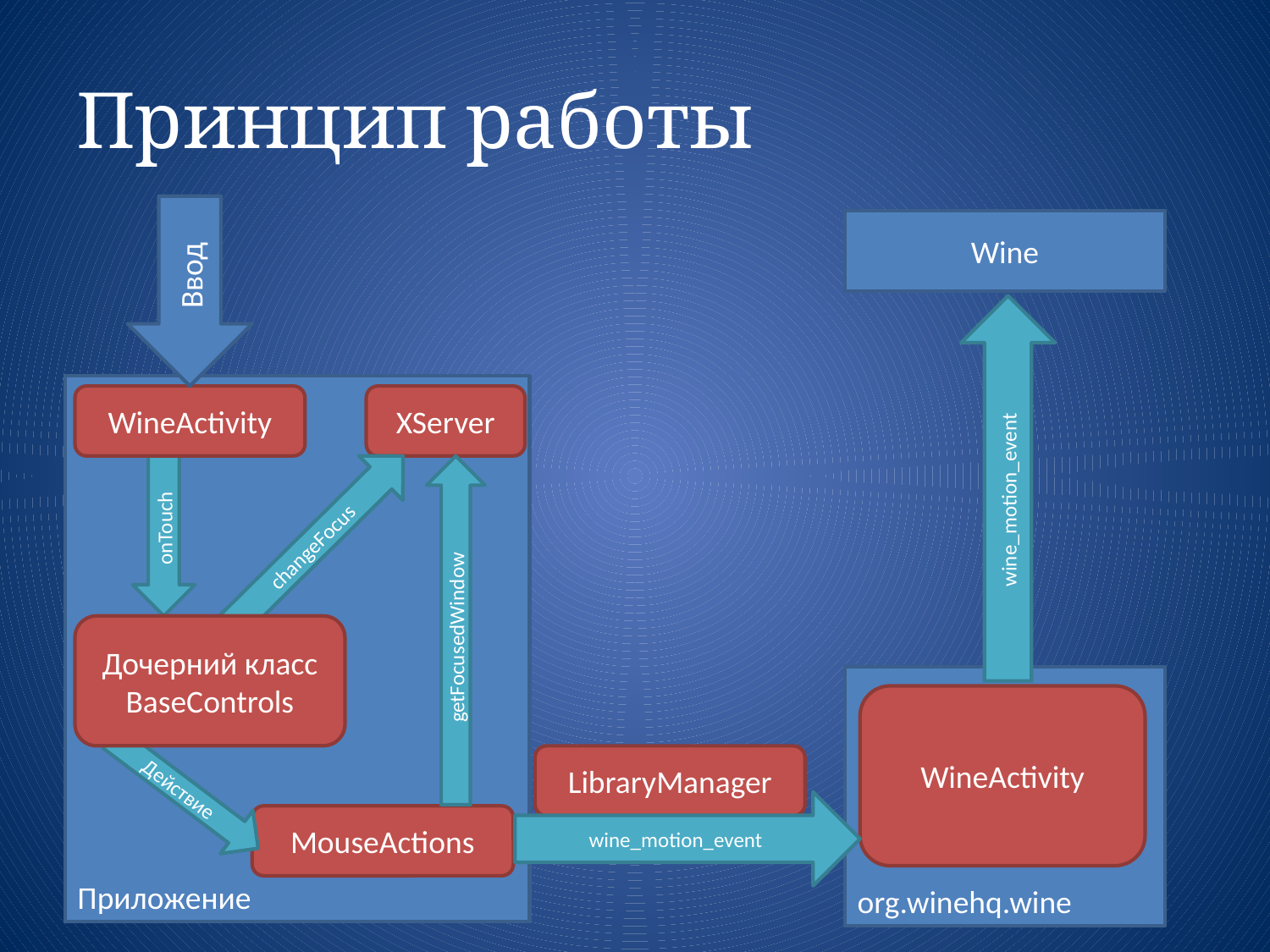

# Принцип работы
Ввод
Wine
Приложение
WineActivity
XServer
wine_motion_event
onTouch
changeFocus
getFocusedWindow
Дочерний класс
BaseControls
org.winehq.wine
WineActivity
LibraryManager
Действие
wine_motion_event
MouseActions